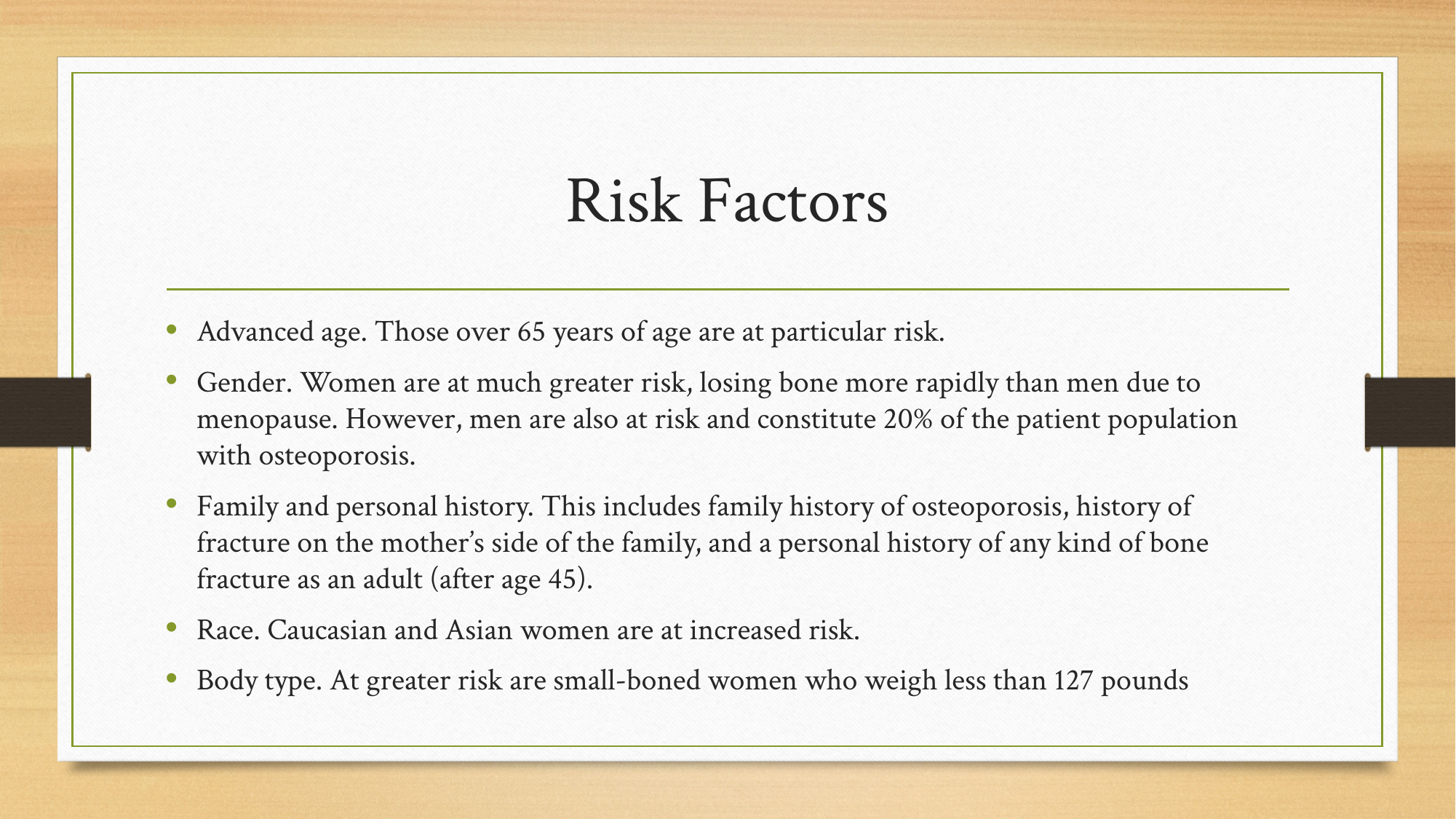

# Risk Factors
Advanced age. Those over 65 years of age are at particular risk.
Gender. Women are at much greater risk, losing bone more rapidly than men due to menopause. However, men are also at risk and constitute 20% of the patient population with osteoporosis.
Family and personal history. This includes family history of osteoporosis, history of fracture on the mother’s side of the family, and a personal history of any kind of bone fracture as an adult (after age 45).
Race. Caucasian and Asian women are at increased risk.
Body type. At greater risk are small-boned women who weigh less than 127 pounds